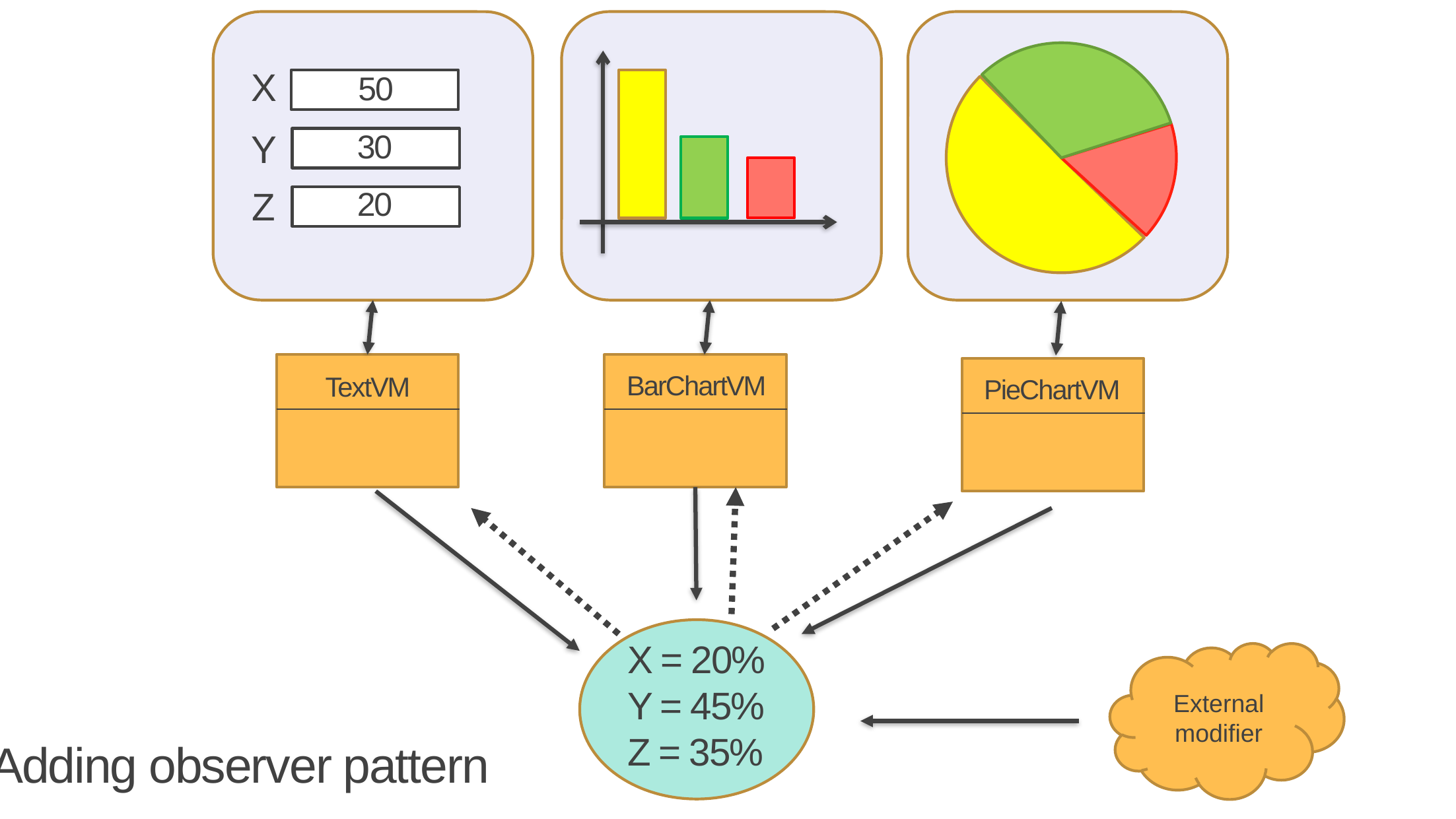

X
50

Y
30

Z
20

BarChartVM
TextVM
PieChartVM

X = 20%
Y = 45%
Z = 35%
External modifier
Adding observer pattern